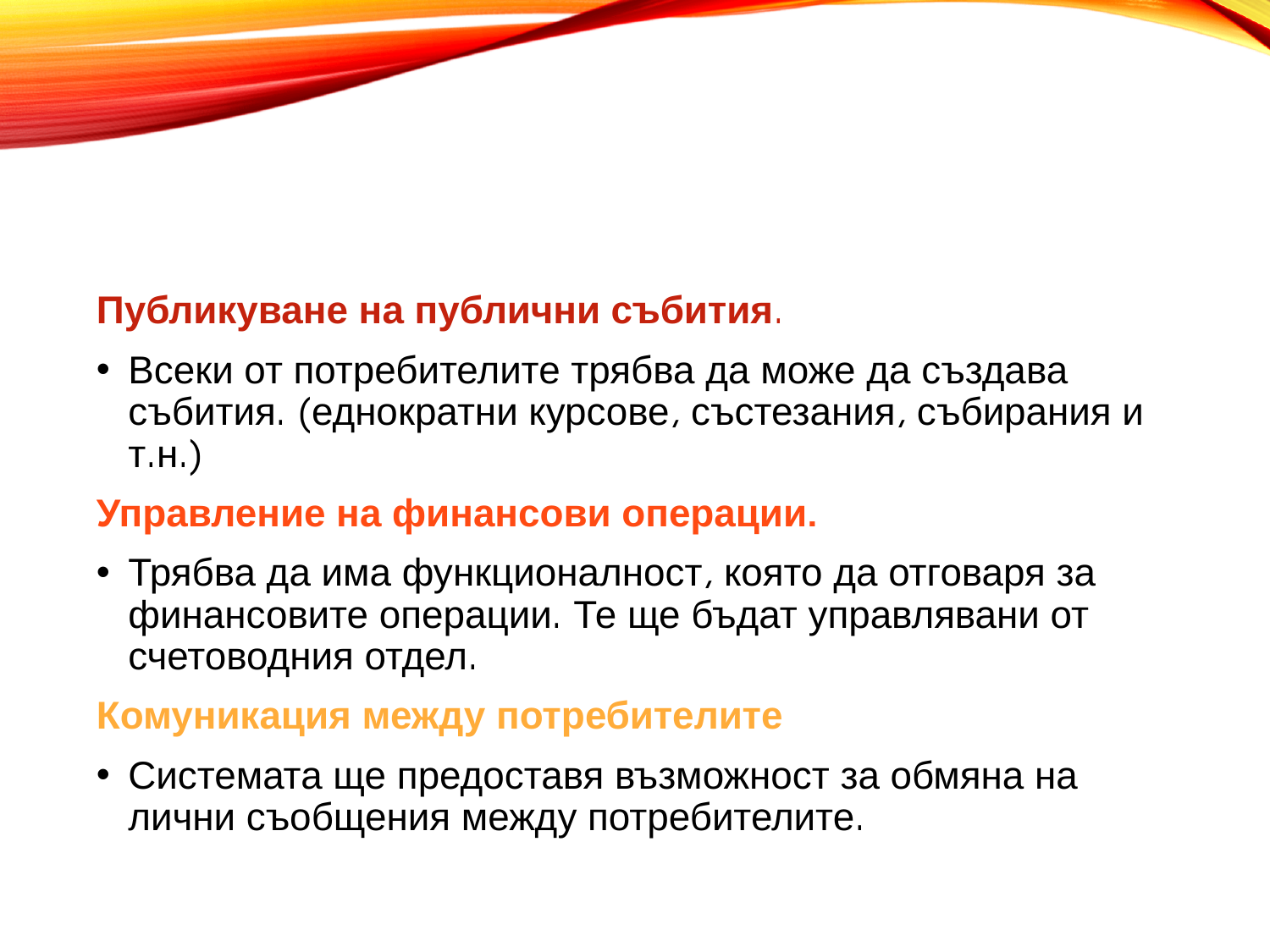

Публикуване на публични събития.
Всеки от потребителите трябва да може да създава събития. (еднократни курсове, състезания, събирания и т.н.)
Управление на финансови операции.
Трябва да има функционалност, която да отговаря за финансовите операции. Те ще бъдат управлявани от счетоводния отдел.
Комуникация между потребителите
Системата ще предоставя възможност за обмяна на лични съобщения между потребителите.